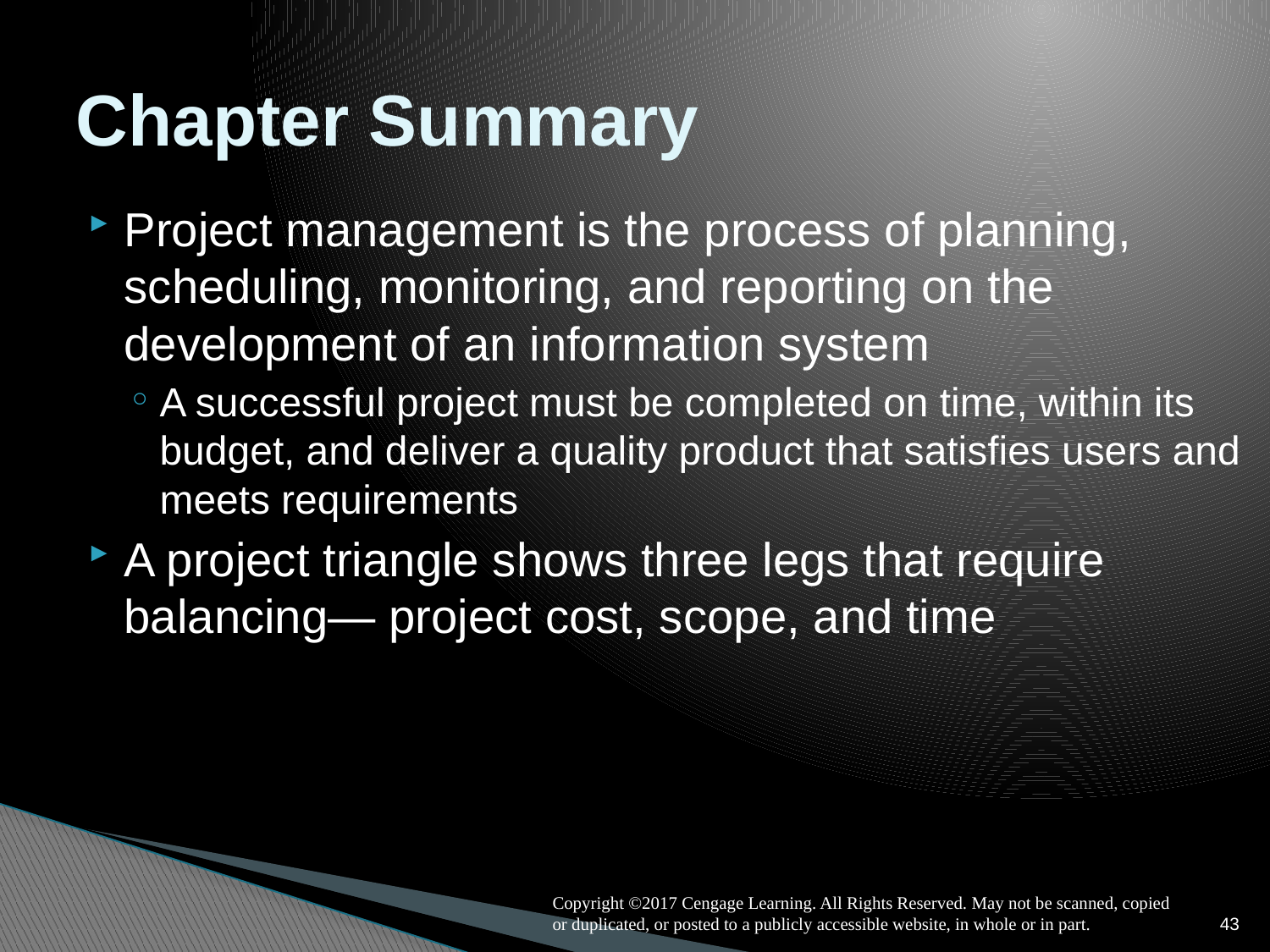

# Chapter Summary
Project management is the process of planning, scheduling, monitoring, and reporting on the development of an information system
A successful project must be completed on time, within its budget, and deliver a quality product that satisfies users and meets requirements
A project triangle shows three legs that require balancing— project cost, scope, and time
Copyright ©2017 Cengage Learning. All Rights Reserved. May not be scanned, copied or duplicated, or posted to a publicly accessible website, in whole or in part.
43